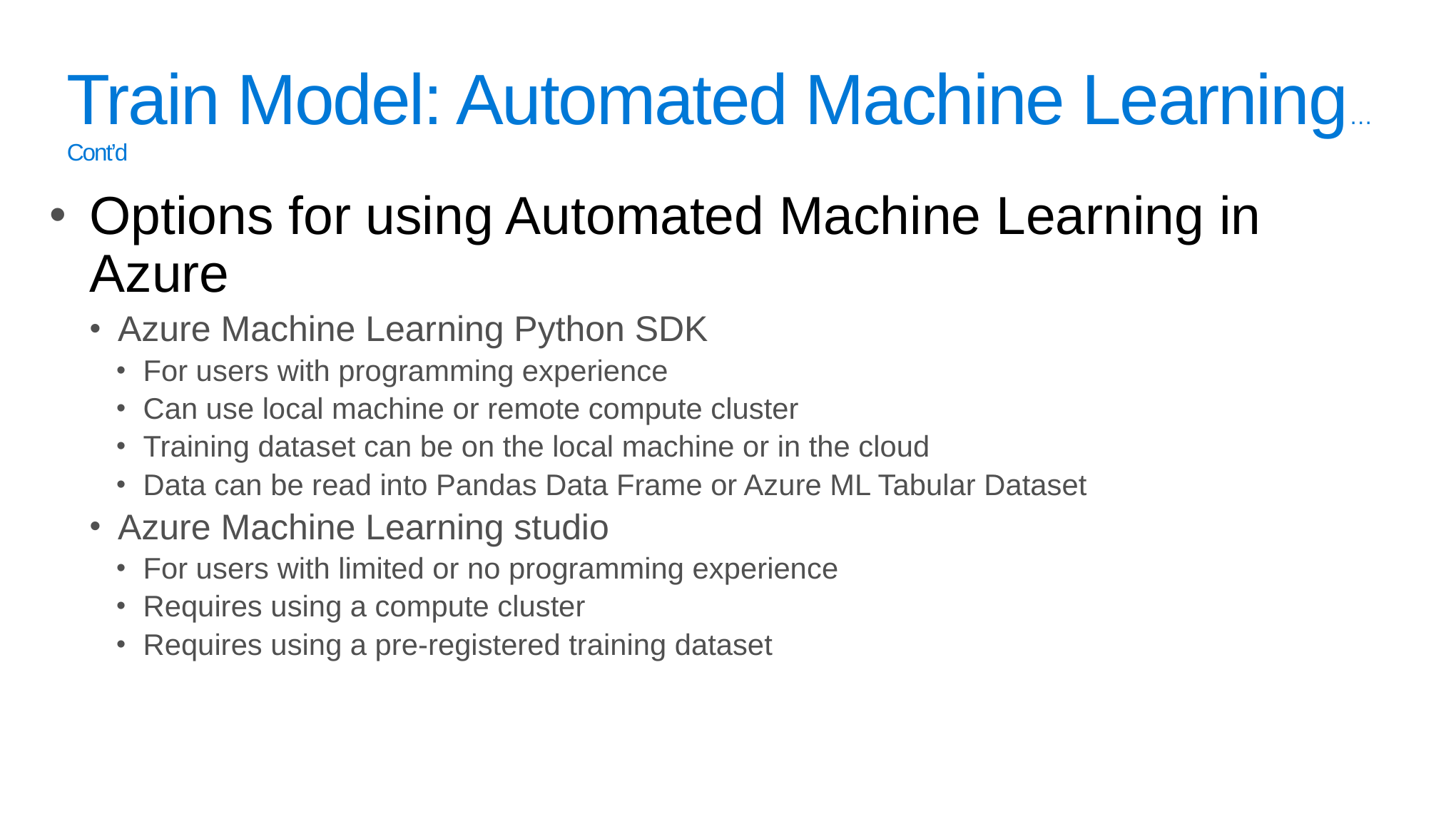

# Science?
Train Model: Automated Machine Learning…Cont’d
Options for using Automated Machine Learning in Azure
Azure Machine Learning Python SDK
For users with programming experience
Can use local machine or remote compute cluster
Training dataset can be on the local machine or in the cloud
Data can be read into Pandas Data Frame or Azure ML Tabular Dataset
Azure Machine Learning studio
For users with limited or no programming experience
Requires using a compute cluster
Requires using a pre-registered training dataset